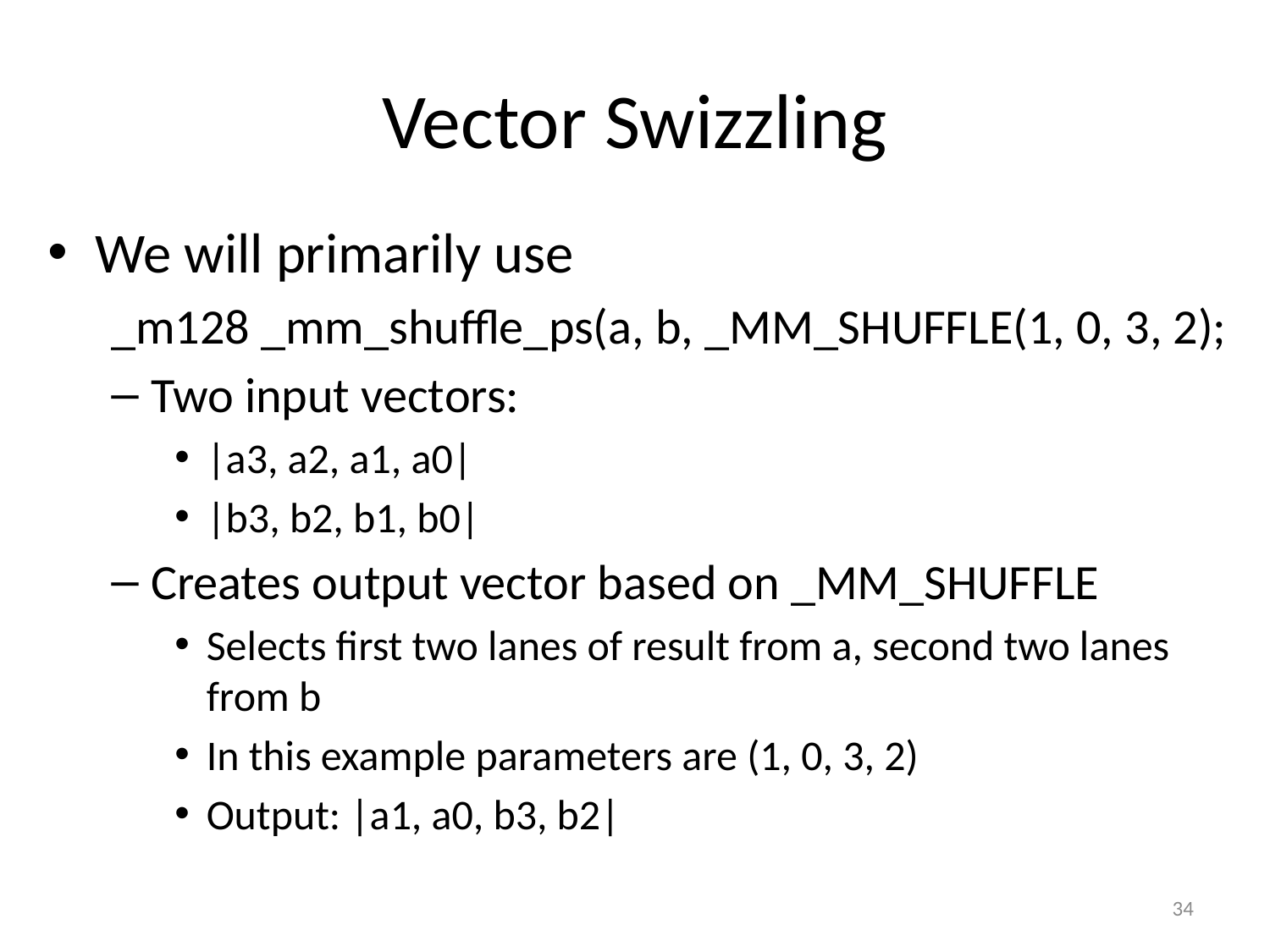

# Vector Swizzling
We will primarily use
_m128 _mm_shuffle_ps(a, b, _MM_SHUFFLE(1, 0, 3, 2);
Two input vectors:
|a3, a2, a1, a0|
|b3, b2, b1, b0|
Creates output vector based on _MM_SHUFFLE
Selects first two lanes of result from a, second two lanes from b
In this example parameters are (1, 0, 3, 2)
Output: |a1, a0, b3, b2|

34